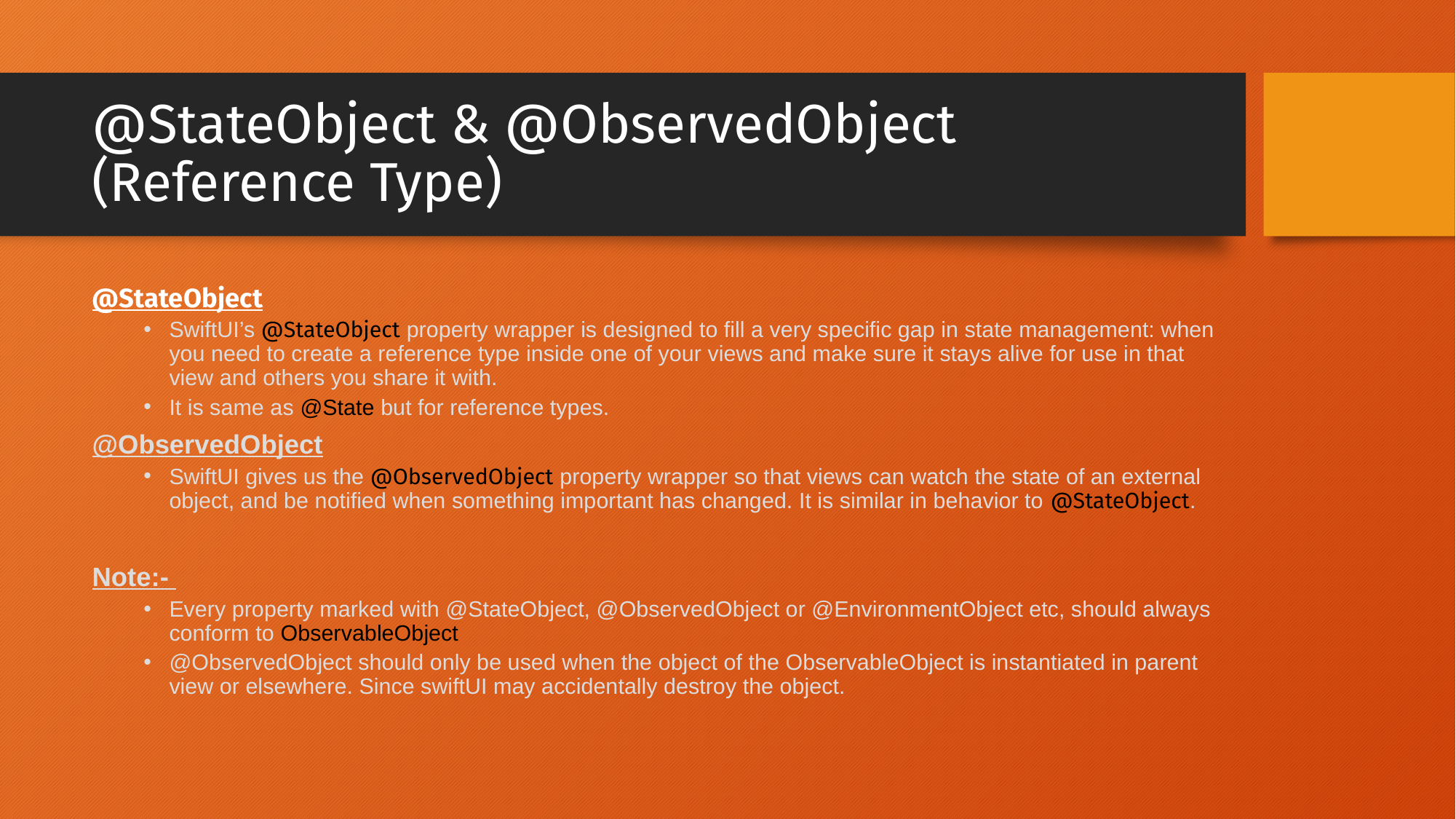

# @StateObject & @ObservedObject (Reference Type)
@StateObject
SwiftUI’s @StateObject property wrapper is designed to fill a very specific gap in state management: when you need to create a reference type inside one of your views and make sure it stays alive for use in that view and others you share it with.
It is same as @State but for reference types.
@ObservedObject
SwiftUI gives us the @ObservedObject property wrapper so that views can watch the state of an external object, and be notified when something important has changed. It is similar in behavior to @StateObject.

Note:-
Every property marked with @StateObject, @ObservedObject or @EnvironmentObject etc, should always conform to ObservableObject
@ObservedObject should only be used when the object of the ObservableObject is instantiated in parent view or elsewhere. Since swiftUI may accidentally destroy the object.